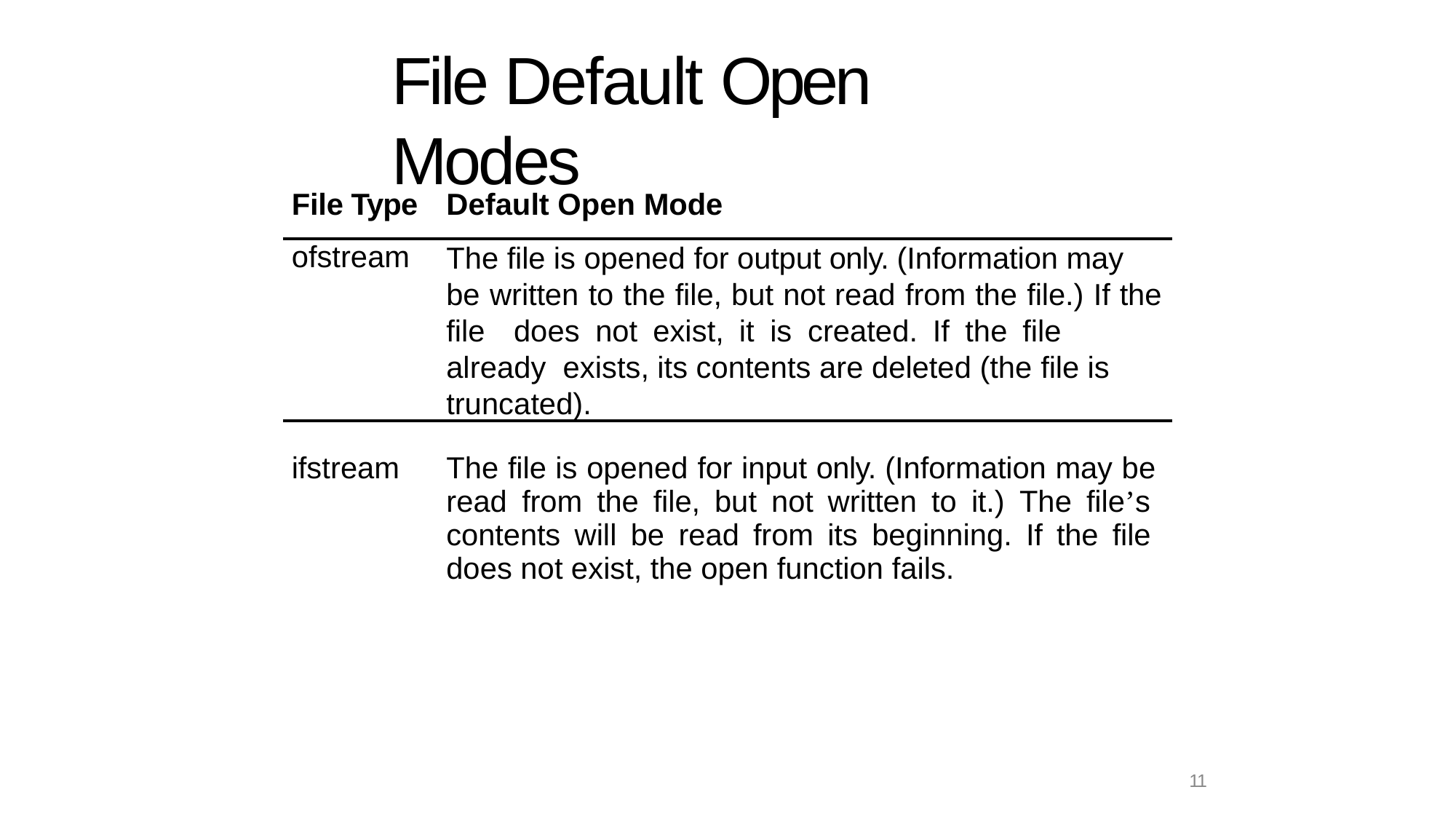

# File Default Open Modes
| File Type | Default Open Mode |
| --- | --- |
| ofstream | The file is opened for output only. (Information may be written to the file, but not read from the file.) If the file does not exist, it is created. If the file already exists, its contents are deleted (the file is truncated). |
| ifstream | The file is opened for input only. (Information may be read from the file, but not written to it.) The file’s contents will be read from its beginning. If the file does not exist, the open function fails. |
11